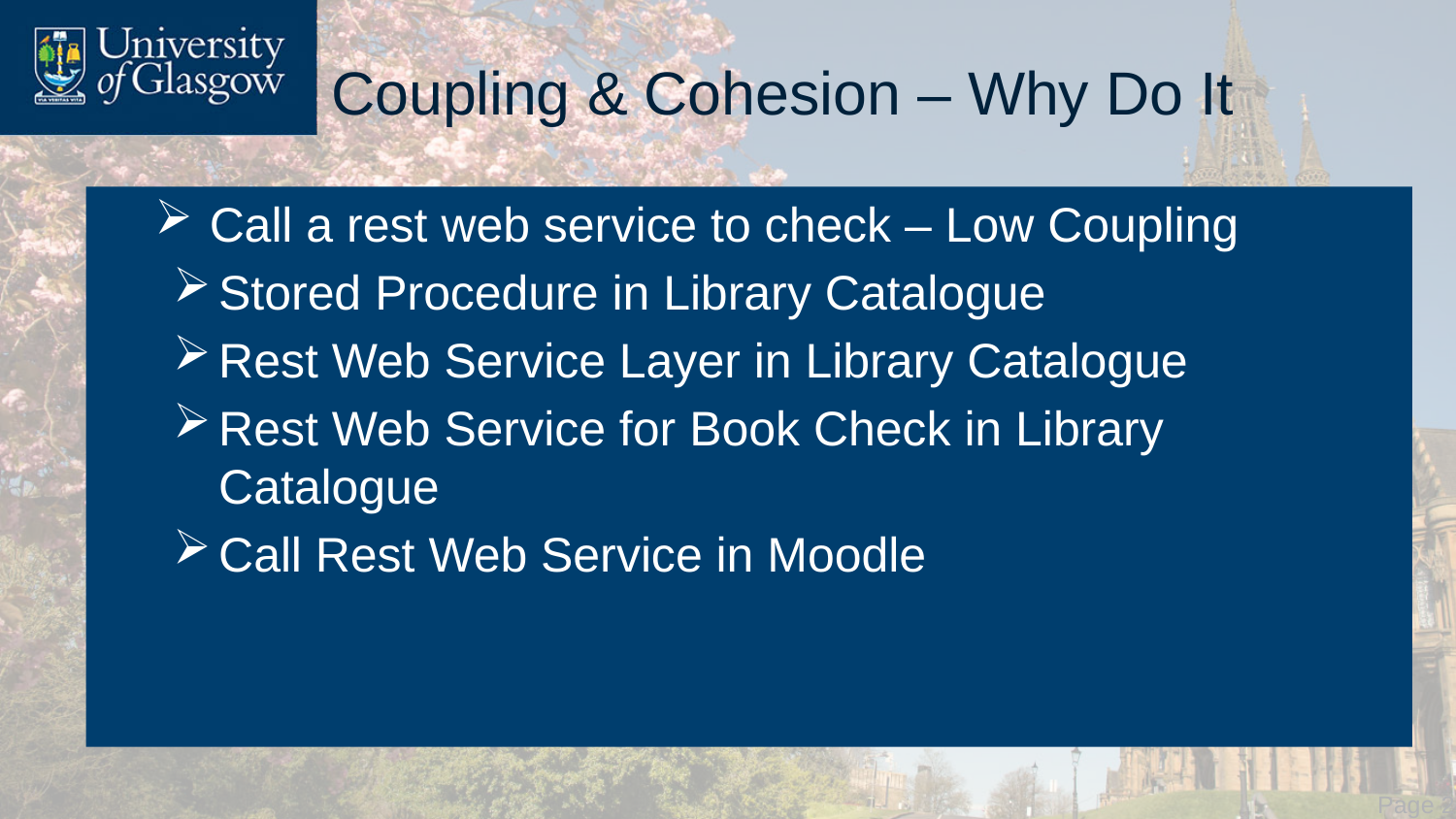

# Coupling & Cohesion – Why Do It
Call a rest web service to check – Low Coupling
Stored Procedure in Library Catalogue
Rest Web Service Layer in Library Catalogue
Rest Web Service for Book Check in Library Catalogue
Call Rest Web Service in Moodle

 Page 24